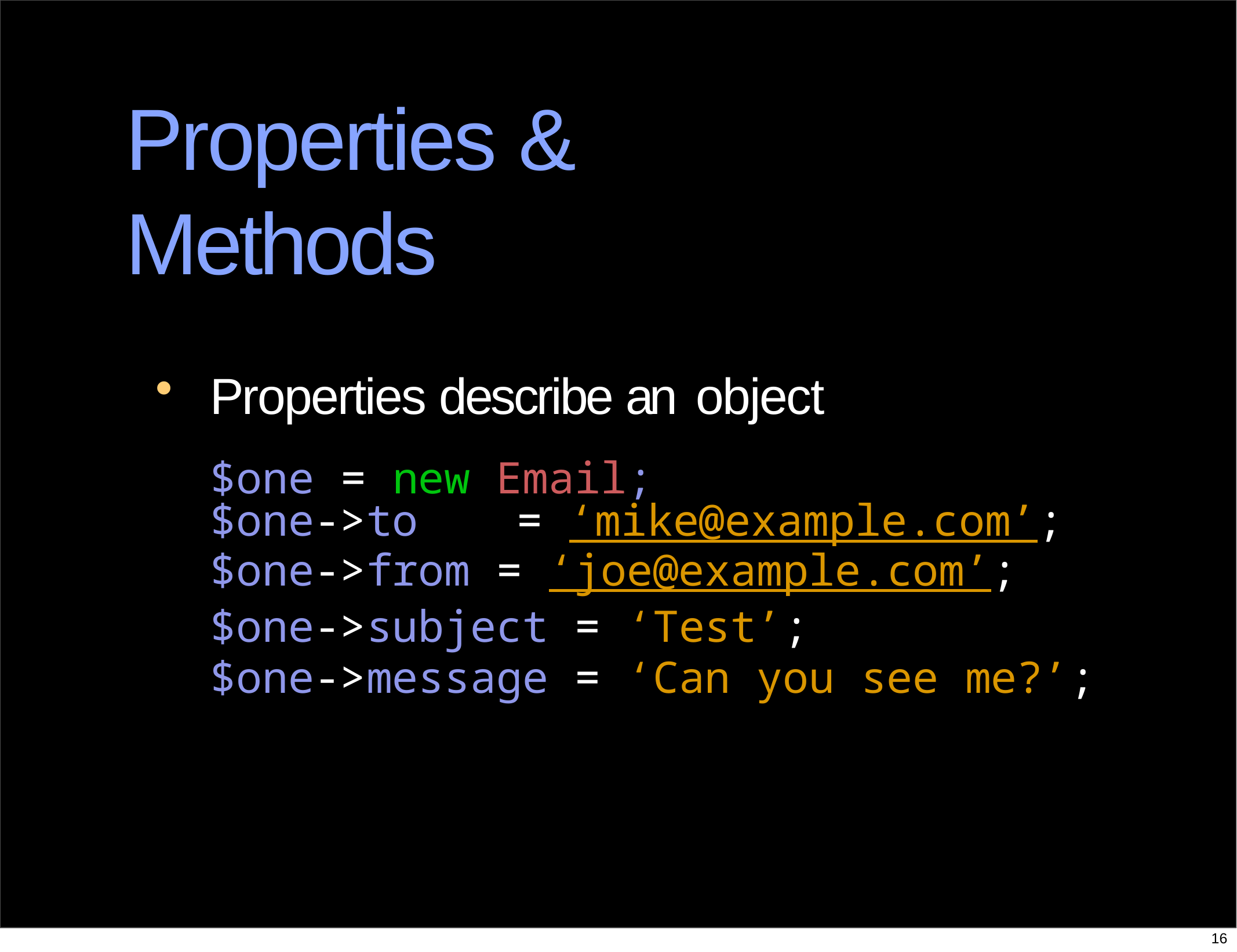

# Properties & Methods
Properties describe an object
$one = new Email;
$one->to	= ‘mike@example.com’;
$one->from = ‘joe@example.com’;
$one->subject = ‘Test’;
$one->message = ‘Can you see me?’;
16